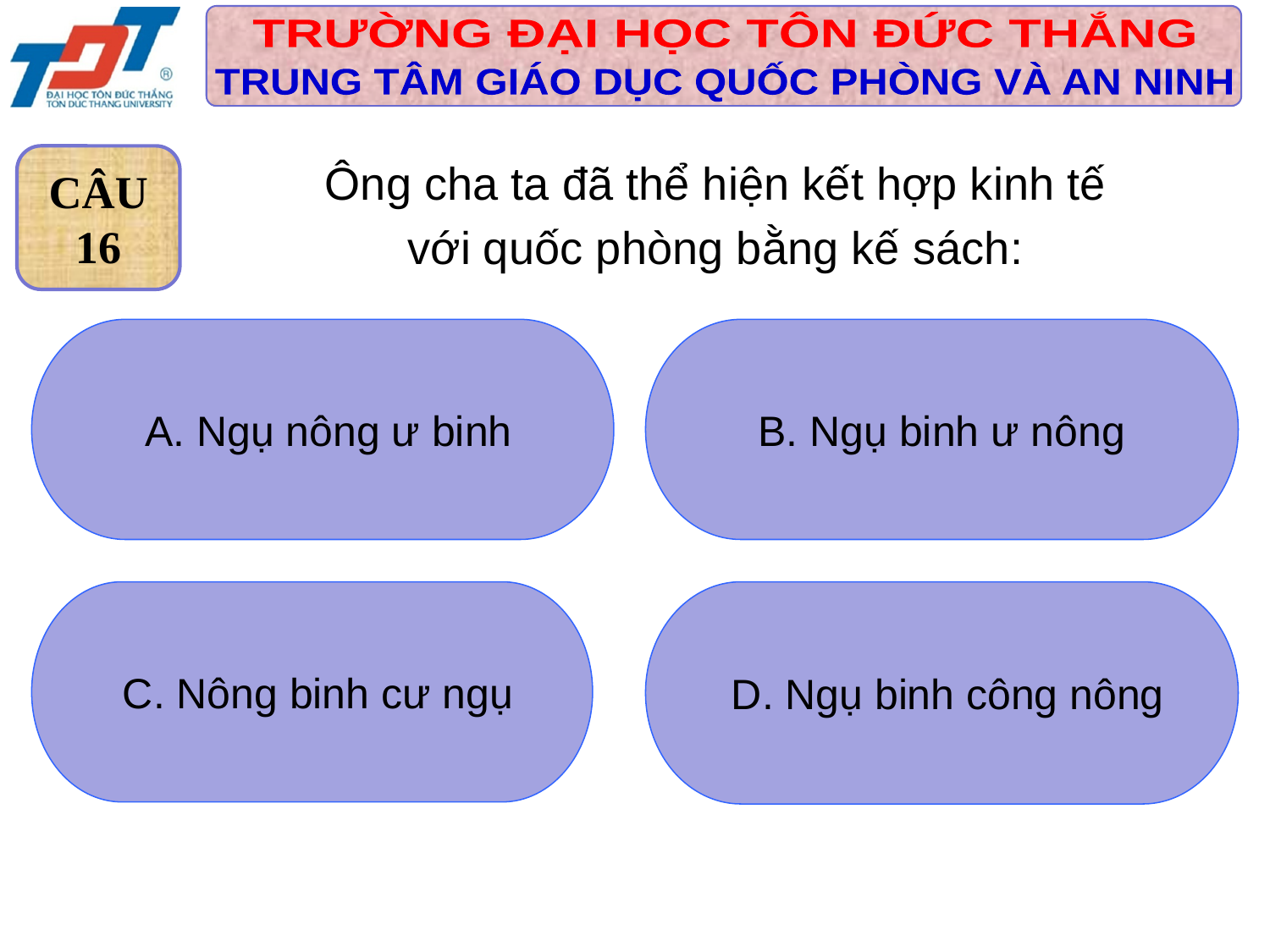

CÂU
16
Ông cha ta đã thể hiện kết hợp kinh tế
với quốc phòng bằng kế sách:
 A. Ngụ nông ư binh
B. Ngụ binh ư nông
 C. Nông binh cư ngụ
 D. Ngụ binh công nông